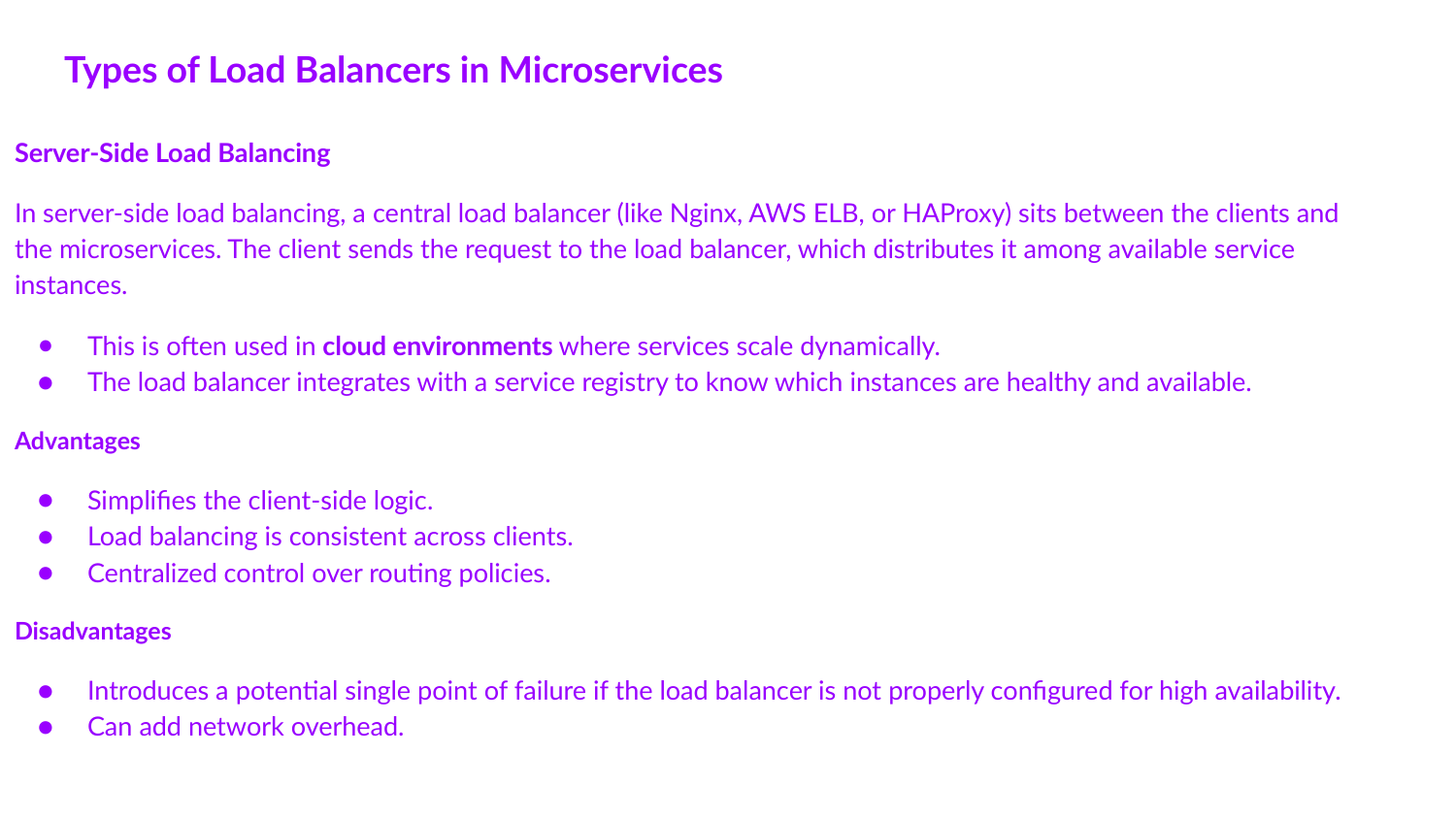

# Types of Load Balancers in Microservices
Server-Side Load Balancing
In server-side load balancing, a central load balancer (like Nginx, AWS ELB, or HAProxy) sits between the clients and the microservices. The client sends the request to the load balancer, which distributes it among available service instances.
This is often used in cloud environments where services scale dynamically.
The load balancer integrates with a service registry to know which instances are healthy and available.
Advantages
Simplifies the client-side logic.
Load balancing is consistent across clients.
Centralized control over routing policies.
Disadvantages
Introduces a potential single point of failure if the load balancer is not properly configured for high availability.
Can add network overhead.